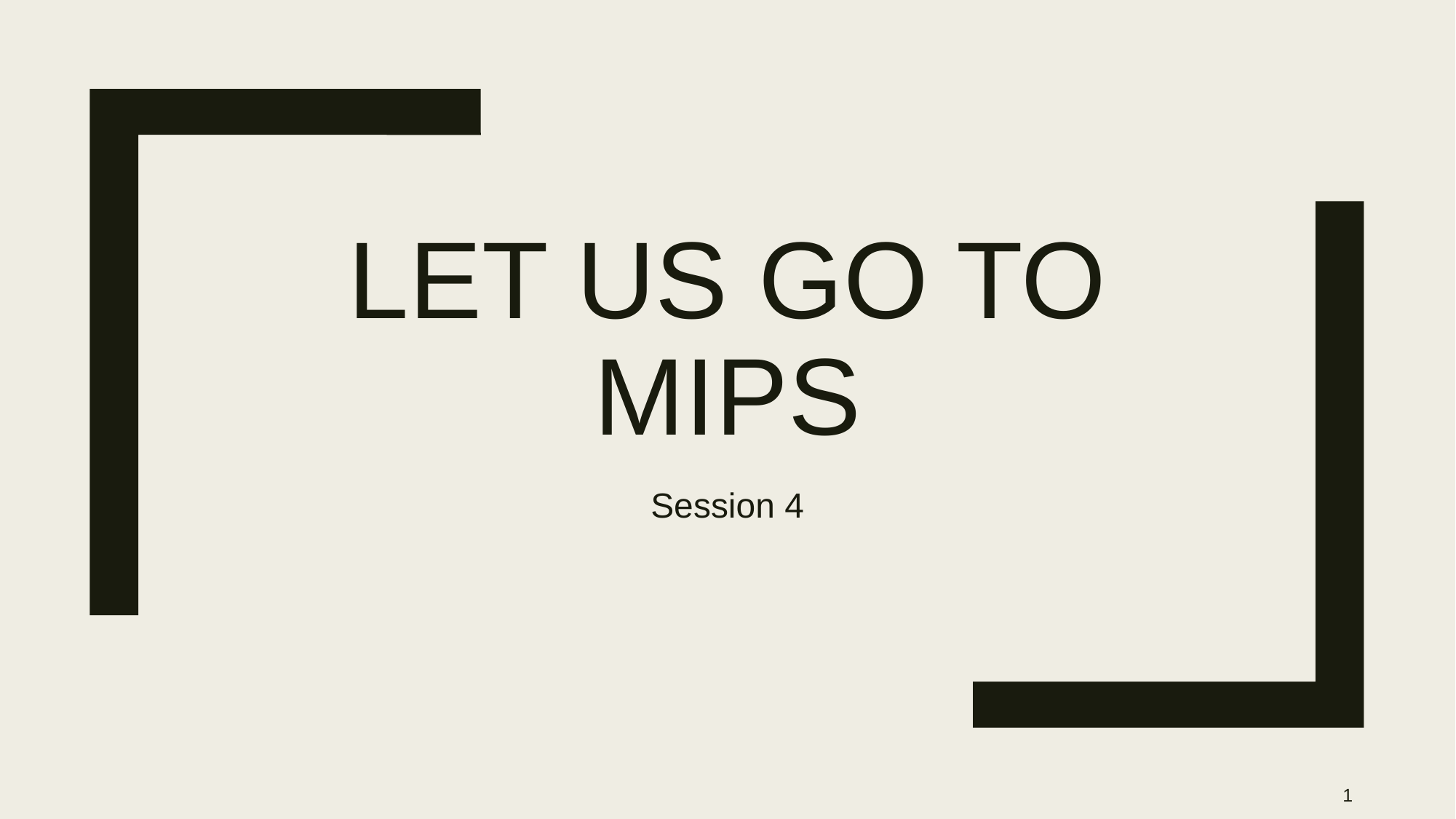

# Let us go to mips
Session 4
1